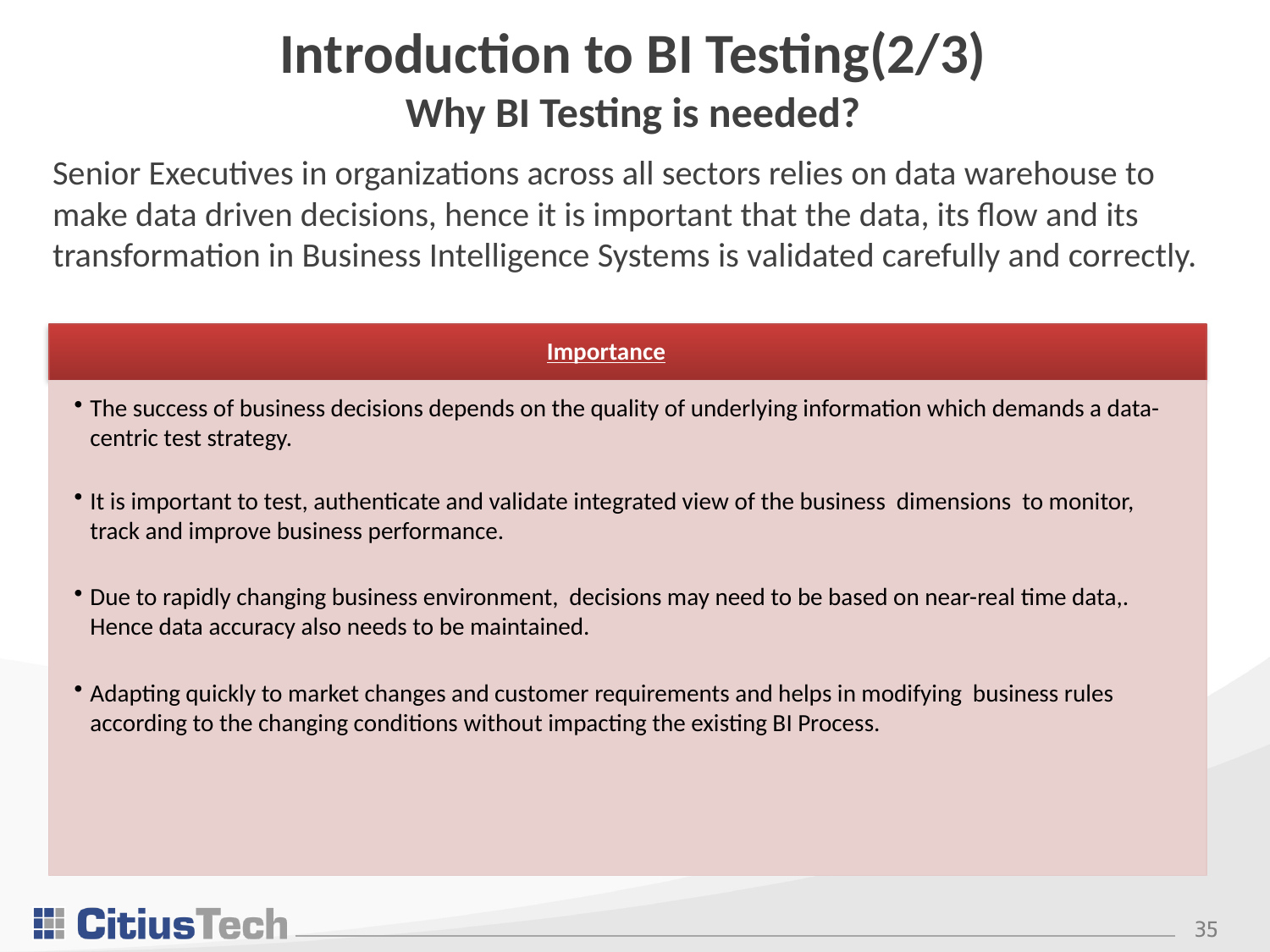

# Introduction to BI Testing(2/3) Why BI Testing is needed?
Senior Executives in organizations across all sectors relies on data warehouse to make data driven decisions, hence it is important that the data, its flow and its transformation in Business Intelligence Systems is validated carefully and correctly.
Importance

The success of business decisions depends on the quality of underlying information which demands a data-centric test strategy.
It is important to test, authenticate and validate integrated view of the business  dimensions  to monitor, track and improve business performance.

Due to rapidly changing business environment,  decisions may need to be based on near-real time data,. Hence data accuracy also needs to be maintained.

Adapting quickly to market changes and customer requirements and helps in modifying  business rules according to the changing conditions without impacting the existing BI Process.